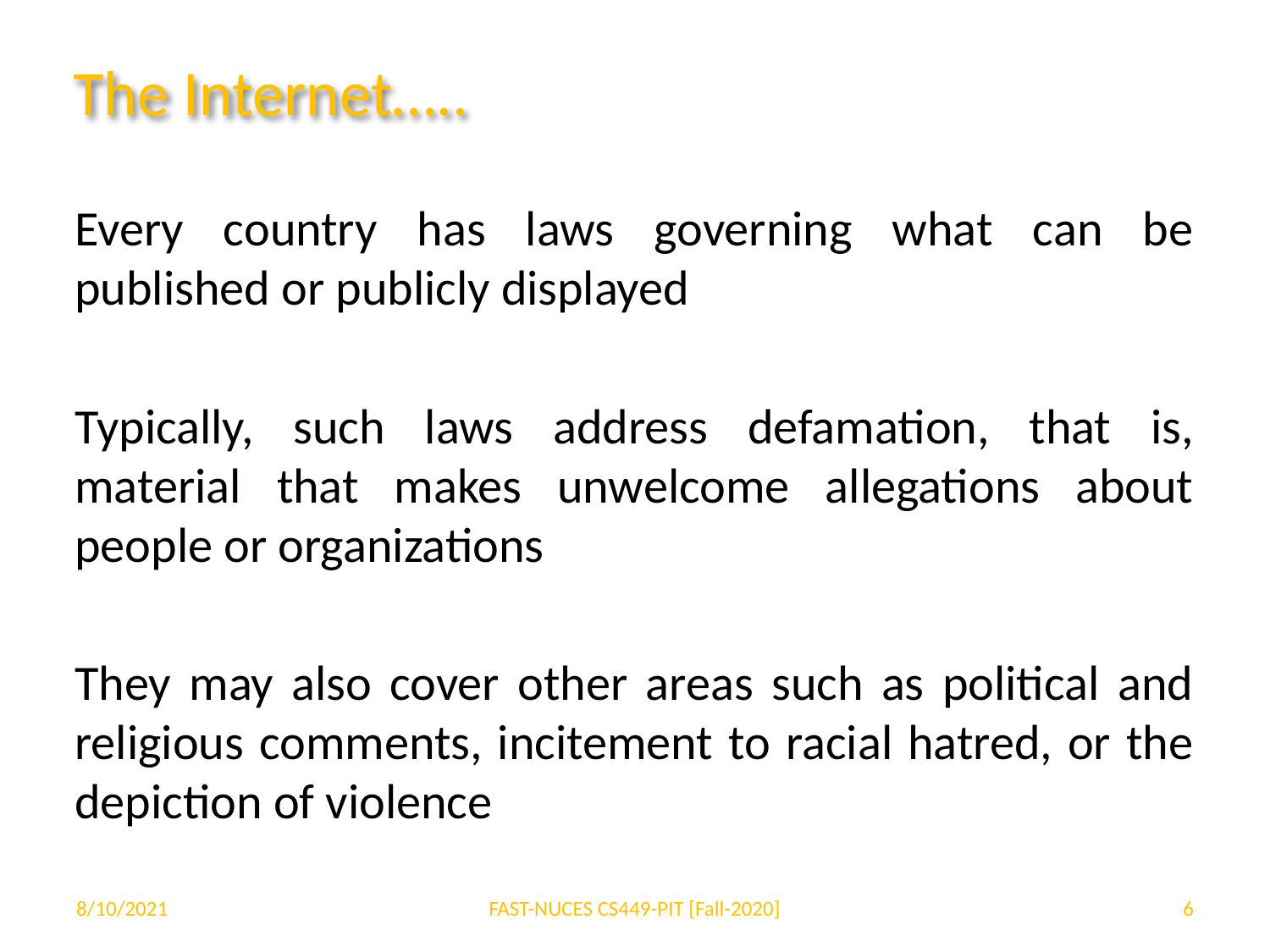

# The Internet…..
Every country has laws governing what can be published or publicly displayed

Typically, such laws address defamation, that is, material that makes unwelcome allegations about people or organizations

They may also cover other areas such as political and religious comments, incitement to racial hatred, or the depiction of violence
8/10/2021
FAST-NUCES CS449-PIT [Fall-2020]
6